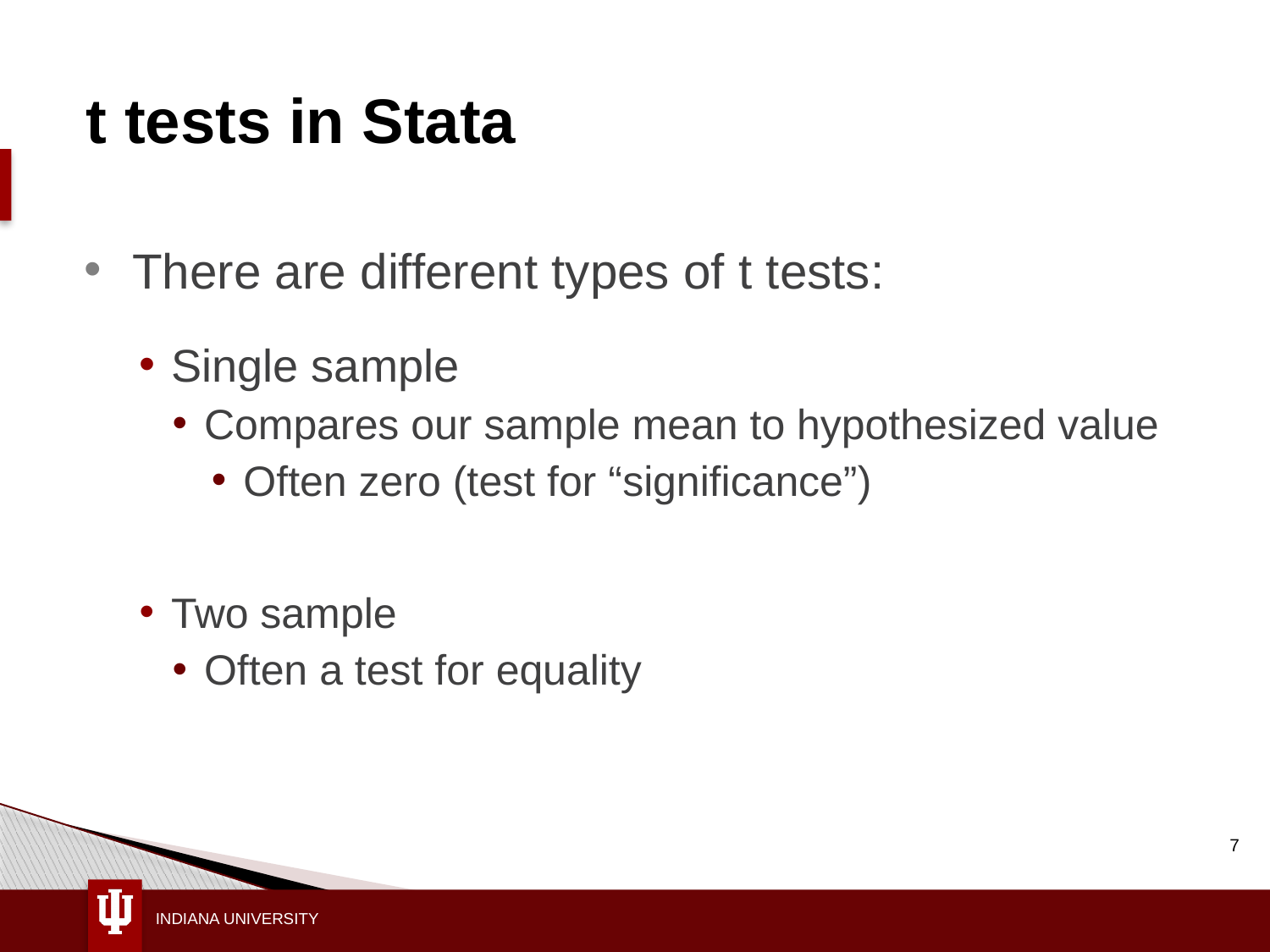

# t tests in Stata
There are different types of t tests:
Single sample
Compares our sample mean to hypothesized value
Often zero (test for “significance”)

Two sample
Often a test for equality

7